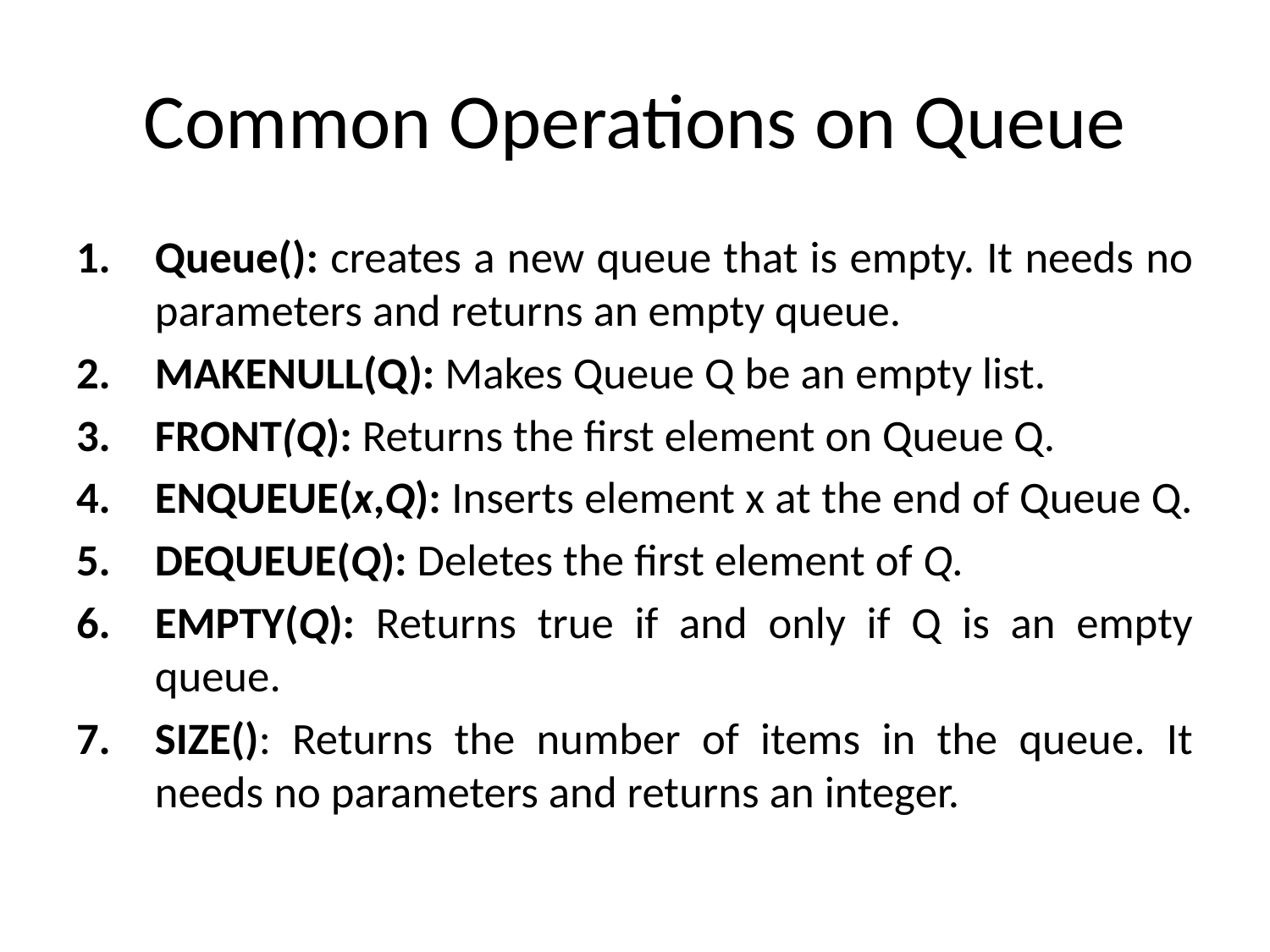

# Common Operations on Queue
Queue(): creates a new queue that is empty. It needs no parameters and returns an empty queue.
MAKENULL(Q): Makes Queue Q be an empty list.
FRONT(Q): Returns the first element on Queue Q.
ENQUEUE(x,Q): Inserts element x at the end of Queue Q.
DEQUEUE(Q): Deletes the first element of Q.
EMPTY(Q): Returns true if and only if Q is an empty queue.
SIZE(): Returns the number of items in the queue. It needs no parameters and returns an integer.